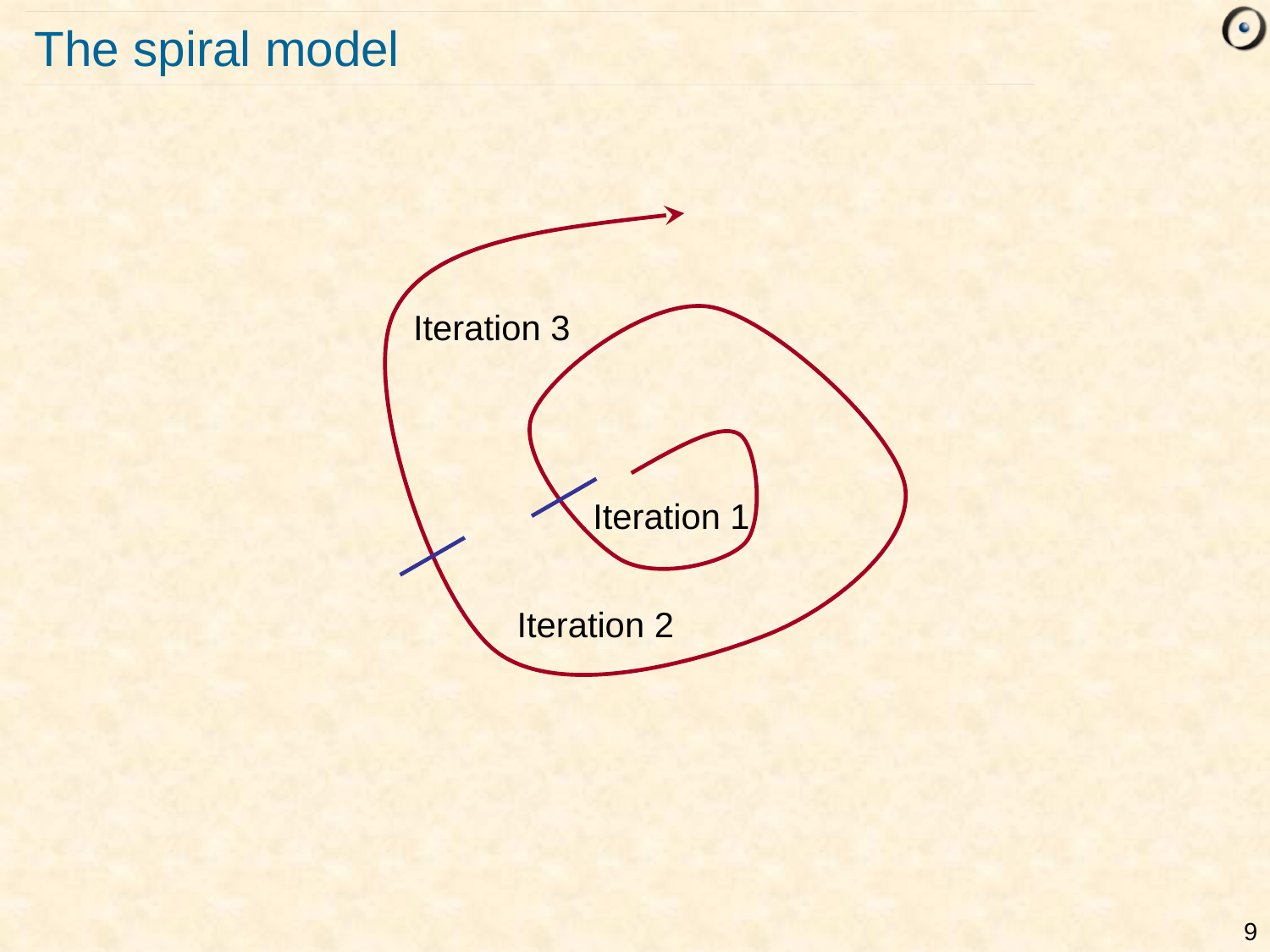

# The spiral model

Iteration 3

Iteration 1

Iteration 2